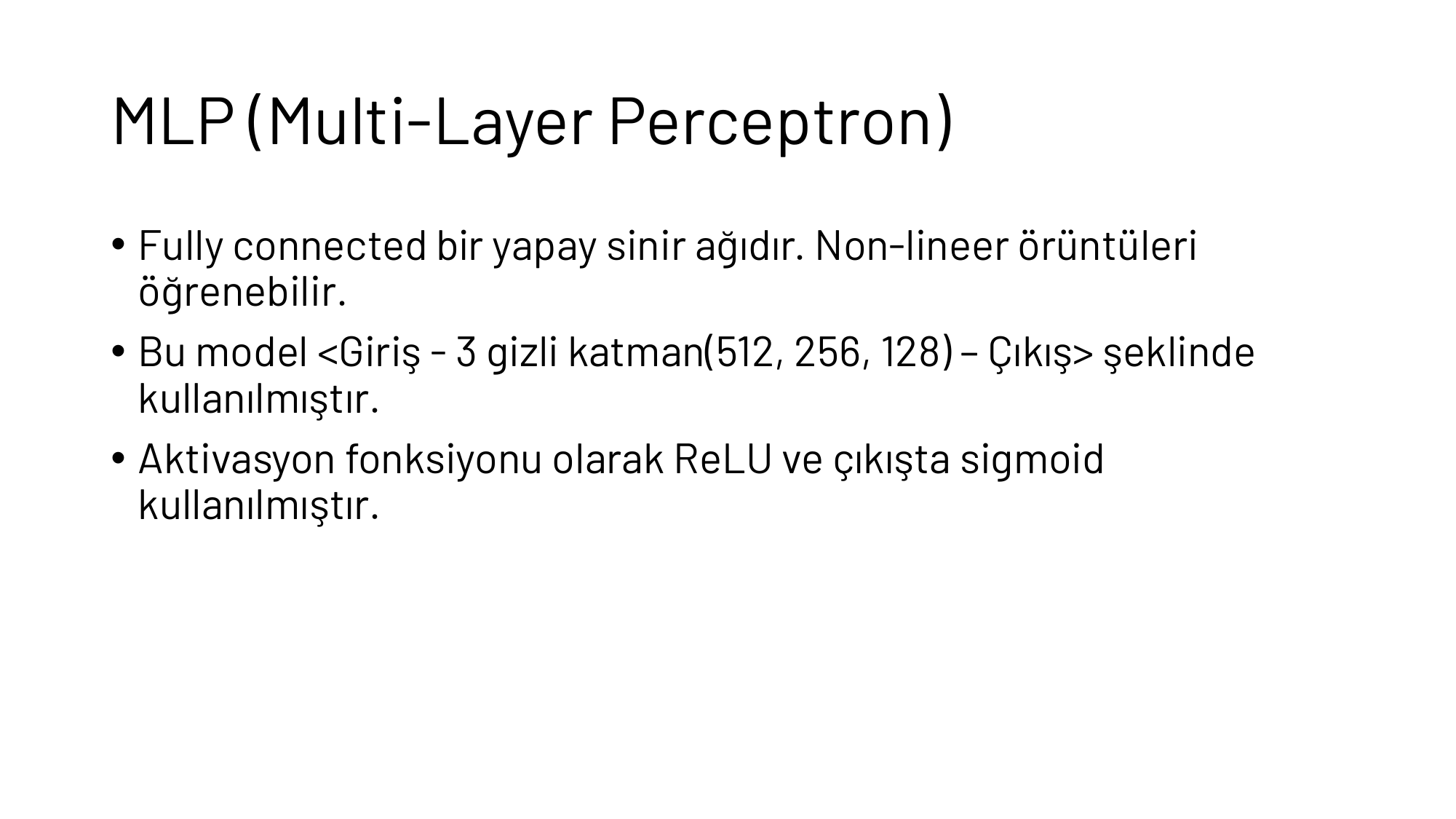

# MLP (Multi-Layer Perceptron)
Fully connected bir yapay sinir ağıdır. Non-lineer örüntüleri öğrenebilir.
Bu model <Giriş - 3 gizli katman(512, 256, 128) – Çıkış> şeklinde kullanılmıştır.
Aktivasyon fonksiyonu olarak ReLU ve çıkışta sigmoid kullanılmıştır.